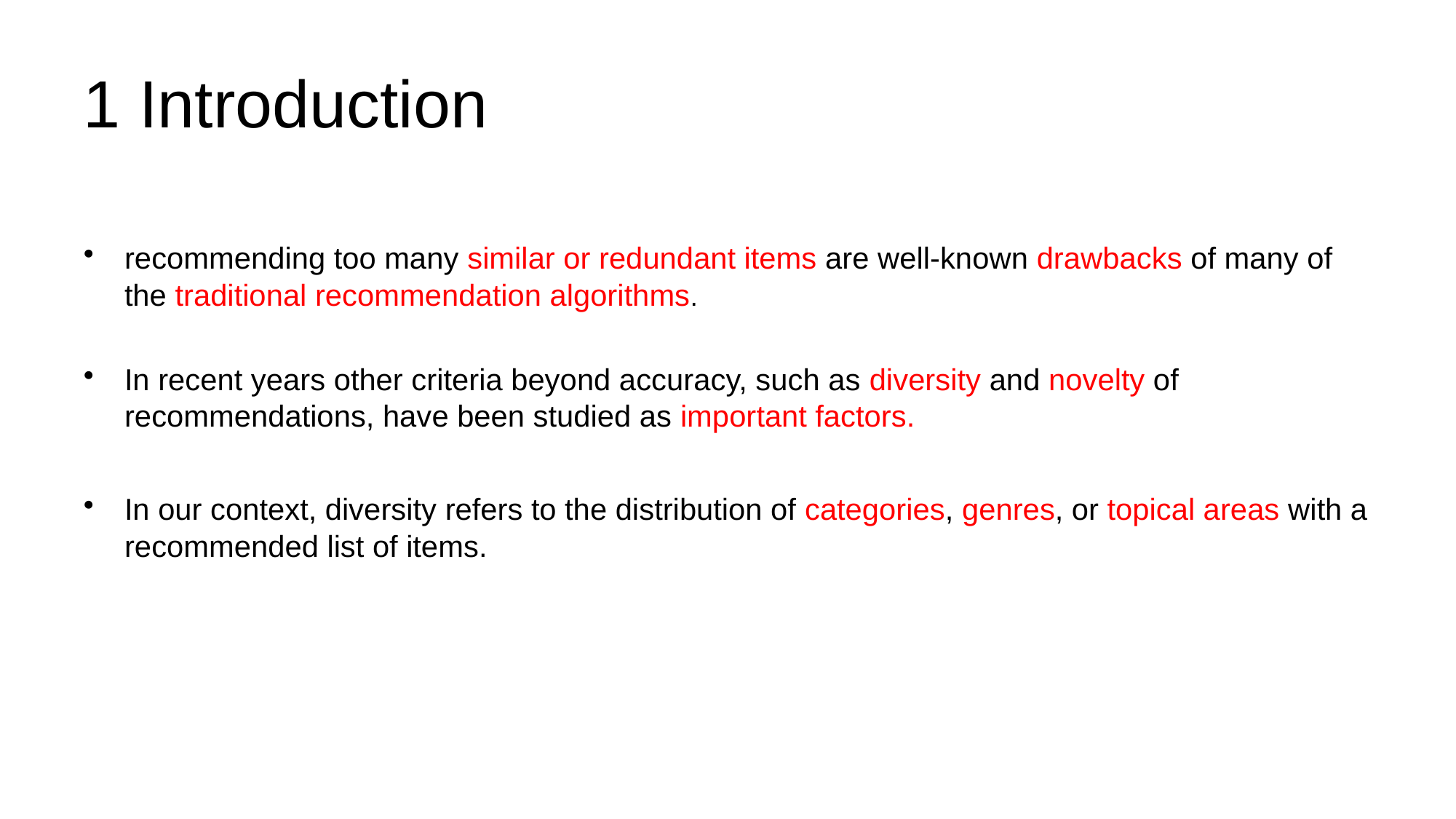

# 1 Introduction

recommending too many similar or redundant items are well-known drawbacks of many of the traditional recommendation algorithms.

In recent years other criteria beyond accuracy, such as diversity and novelty of recommendations, have been studied as important factors.

In our context, diversity refers to the distribution of categories, genres, or topical areas with a recommended list of items.